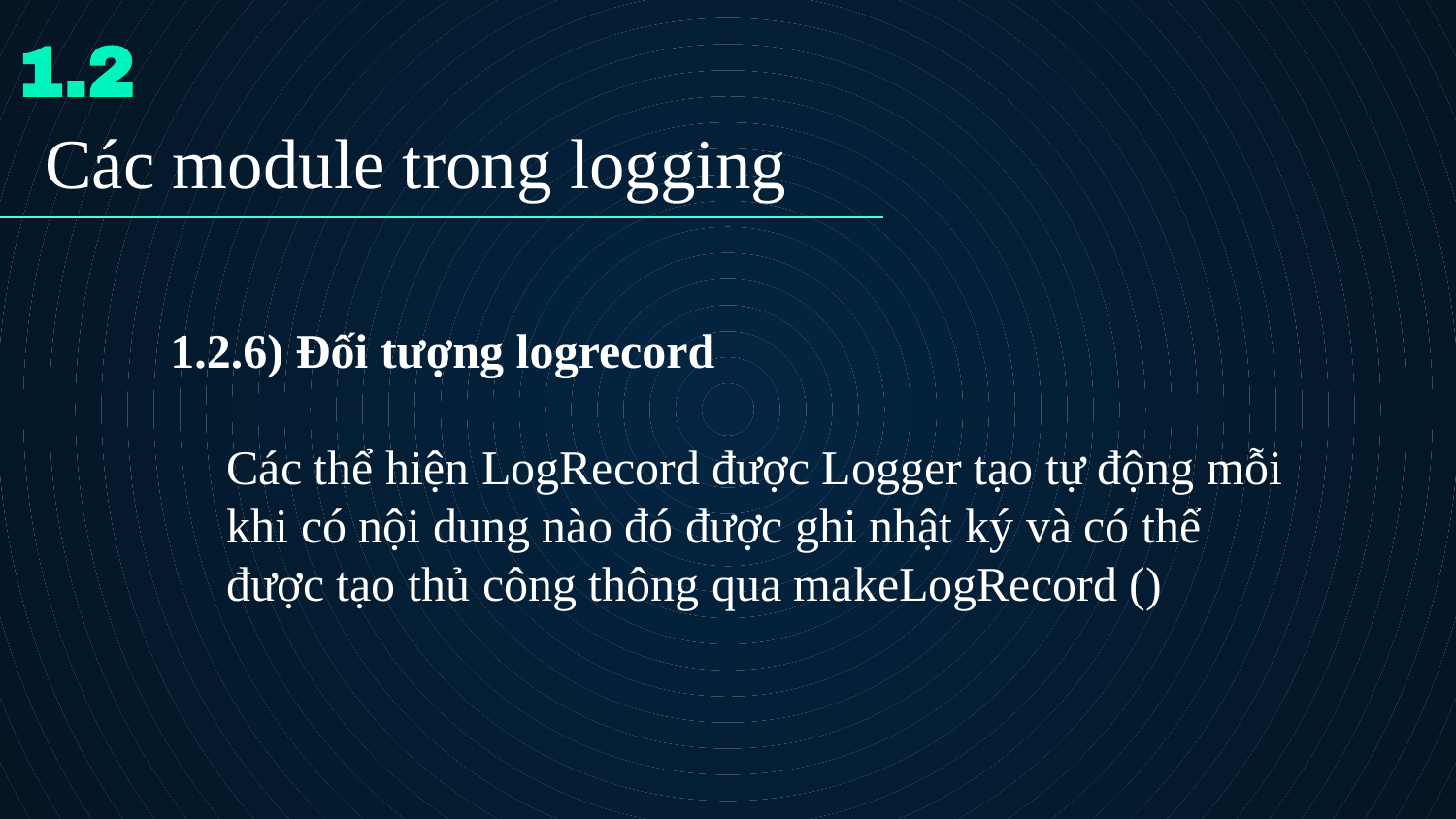

1.2
# Các module trong logging
1.2.6) Đối tượng logrecord

	Các thể hiện LogRecord được Logger tạo tự động mỗi khi có nội dung nào đó được ghi nhật ký và có thể được tạo thủ công thông qua makeLogRecord ()